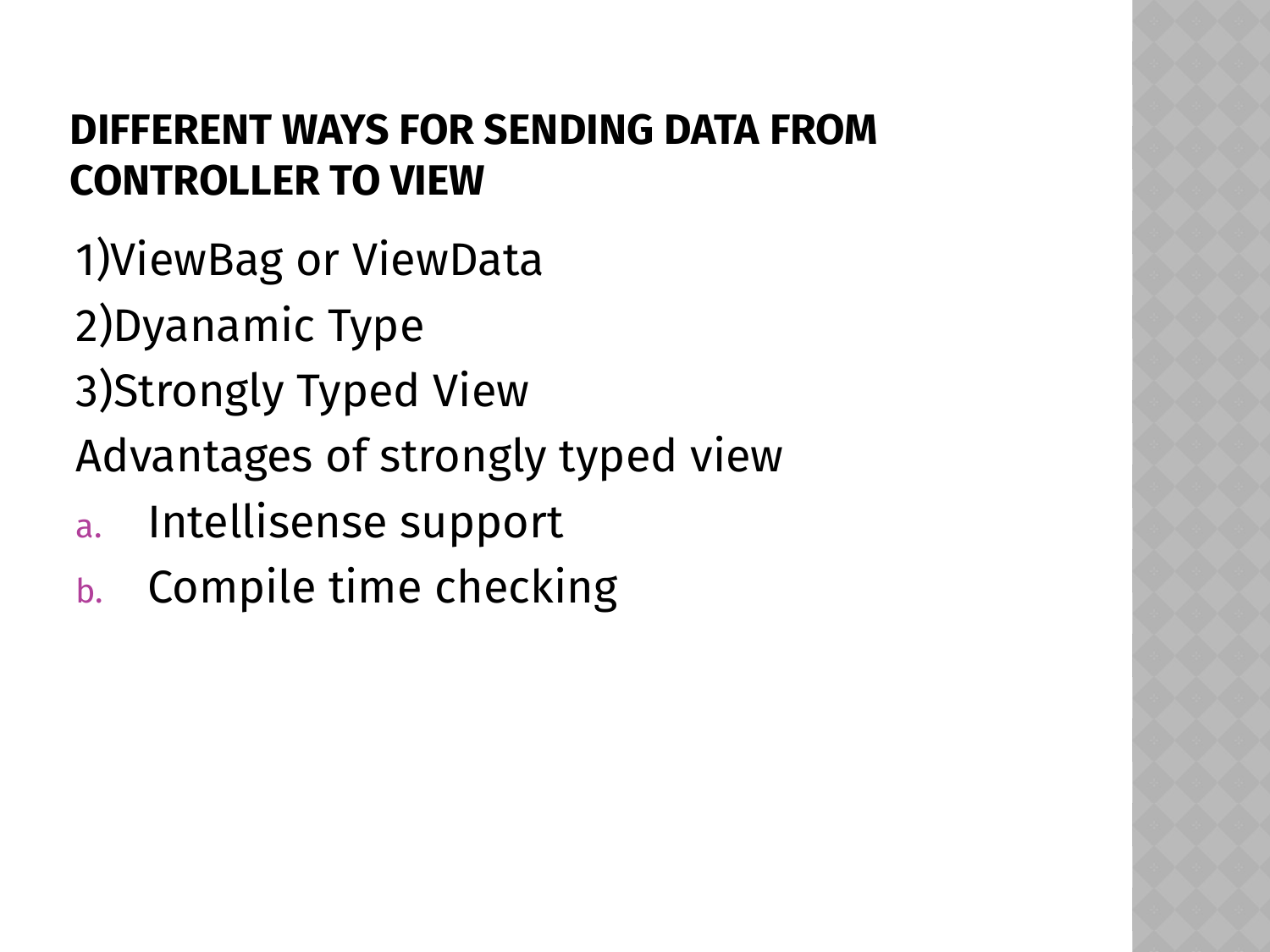

# Different ways for sending data from controller to view
1)ViewBag or ViewData
2)Dyanamic Type
3)Strongly Typed View
Advantages of strongly typed view
Intellisense support
Compile time checking